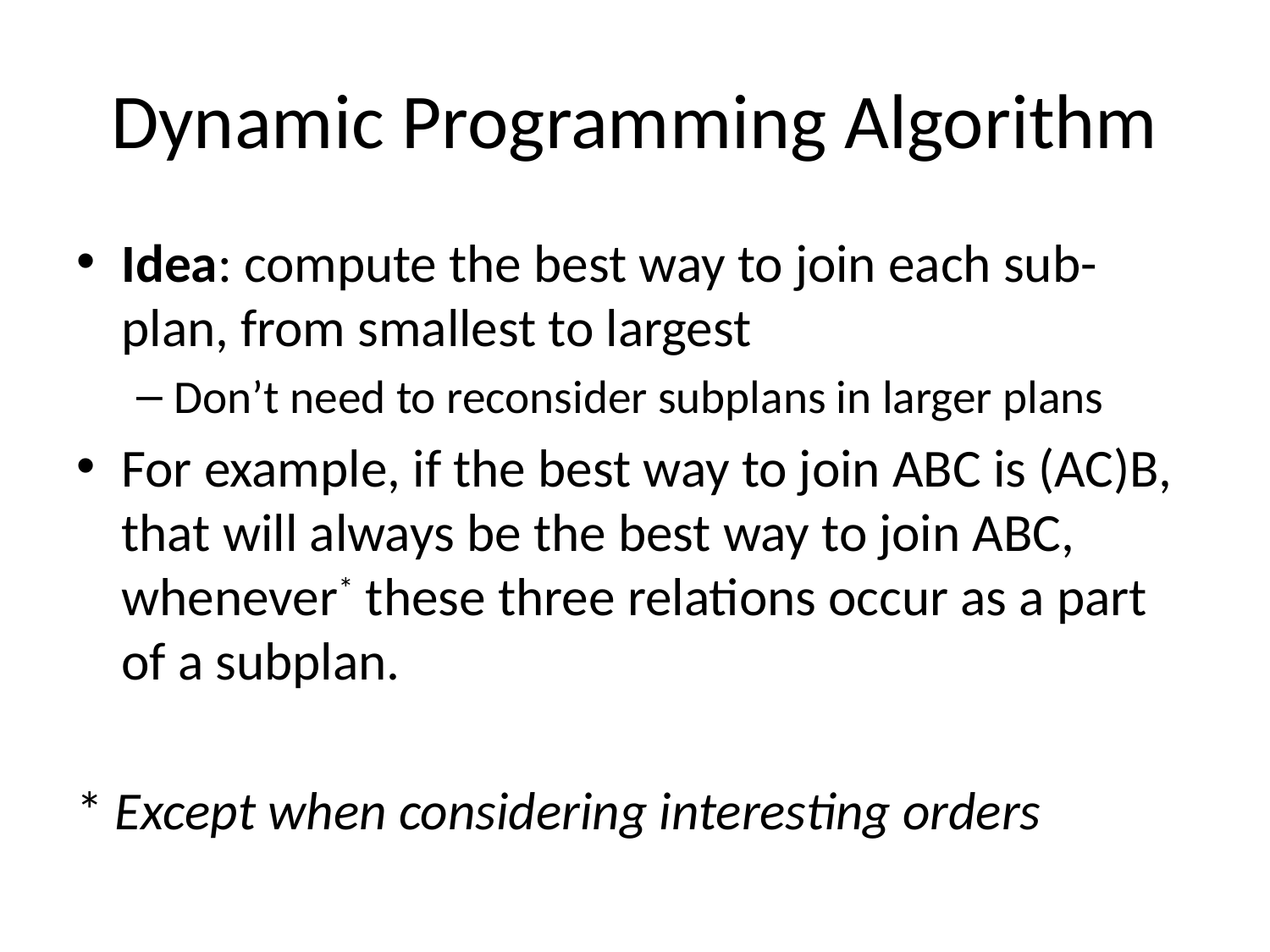

# Dynamic Programming Algorithm
Idea: compute the best way to join each sub-plan, from smallest to largest
Don’t need to reconsider subplans in larger plans
For example, if the best way to join ABC is (AC)B, that will always be the best way to join ABC, whenever* these three relations occur as a part of a subplan.

* Except when considering interesting orders